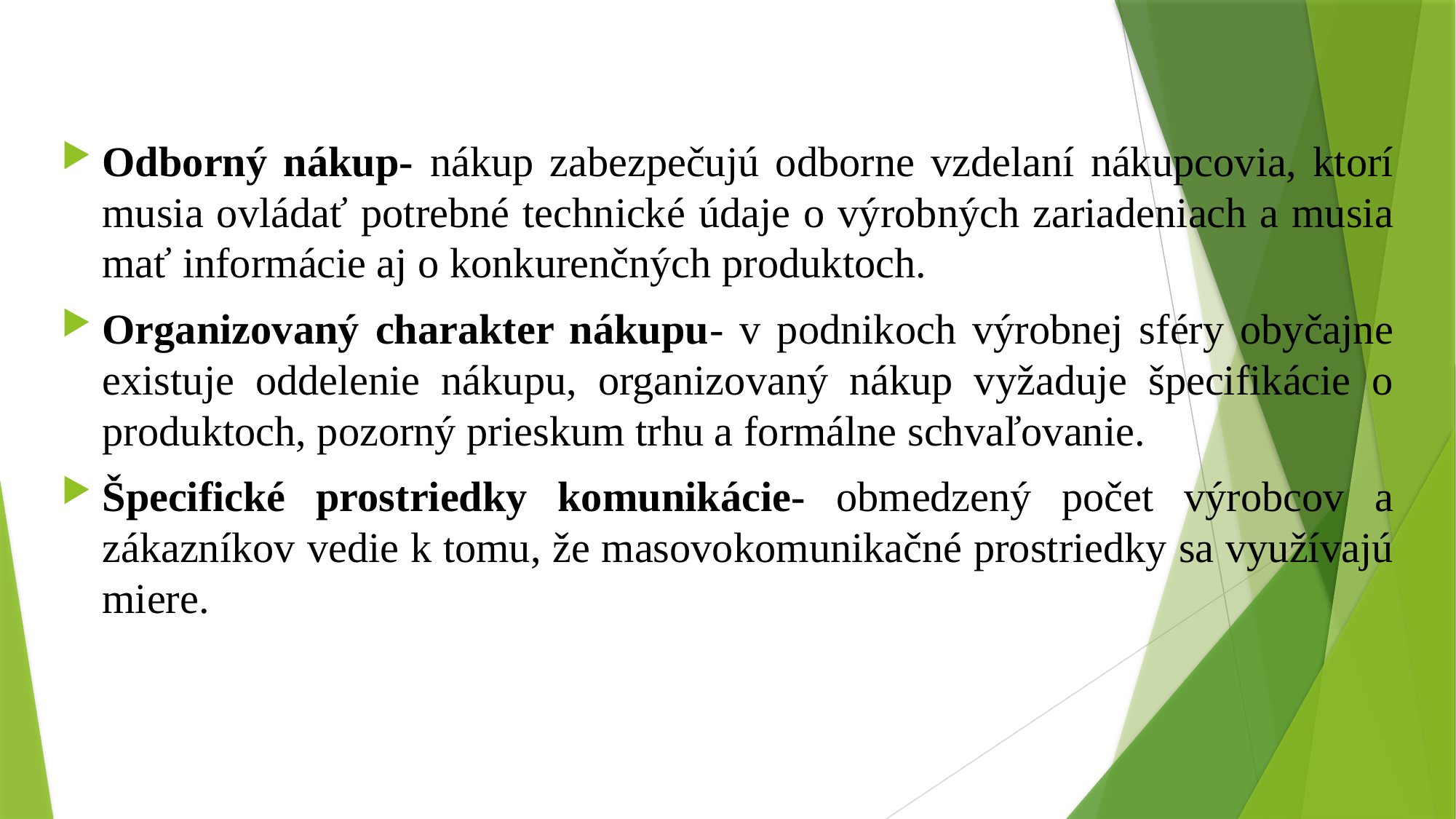

Odborný nákup- nákup zabezpečujú odborne vzdelaní nákupcovia, ktorí musia ovládať potrebné technické údaje o výrobných zariadeniach a musia mať informácie aj o konkurenčných produktoch.
Organizovaný charakter nákupu- v podnikoch výrobnej sféry obyčajne existuje oddelenie nákupu, organizovaný nákup vyžaduje špecifikácie o produktoch, pozorný prieskum trhu a formálne schvaľovanie.
Špecifické prostriedky komunikácie- obmedzený počet výrobcov a zákazníkov vedie k tomu, že masovokomunikačné prostriedky sa využívajú miere.